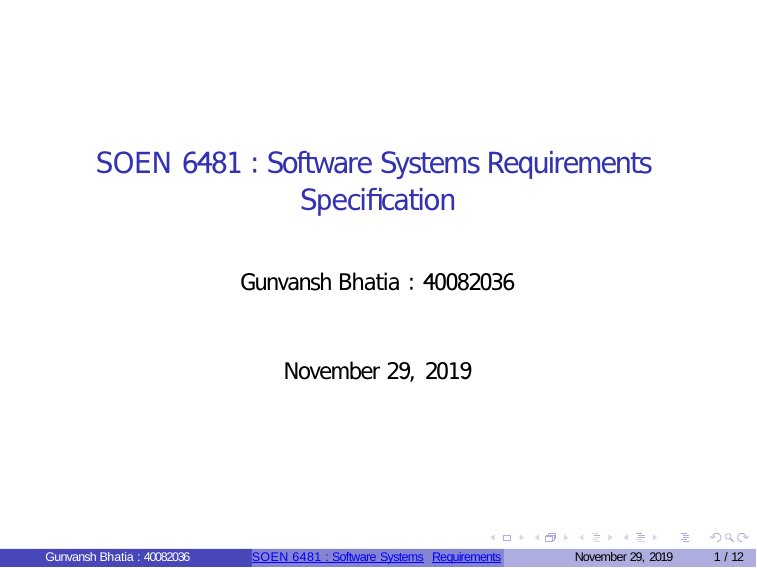

# SOEN 6481 : Software Systems Requirements  Specification
Gunvansh Bhatia : 40082036

November 29, 2019

Gunvansh Bhatia : 40082036
SOEN 6481 : Software Systems
November 29, 2019
1 / 12
Requirements